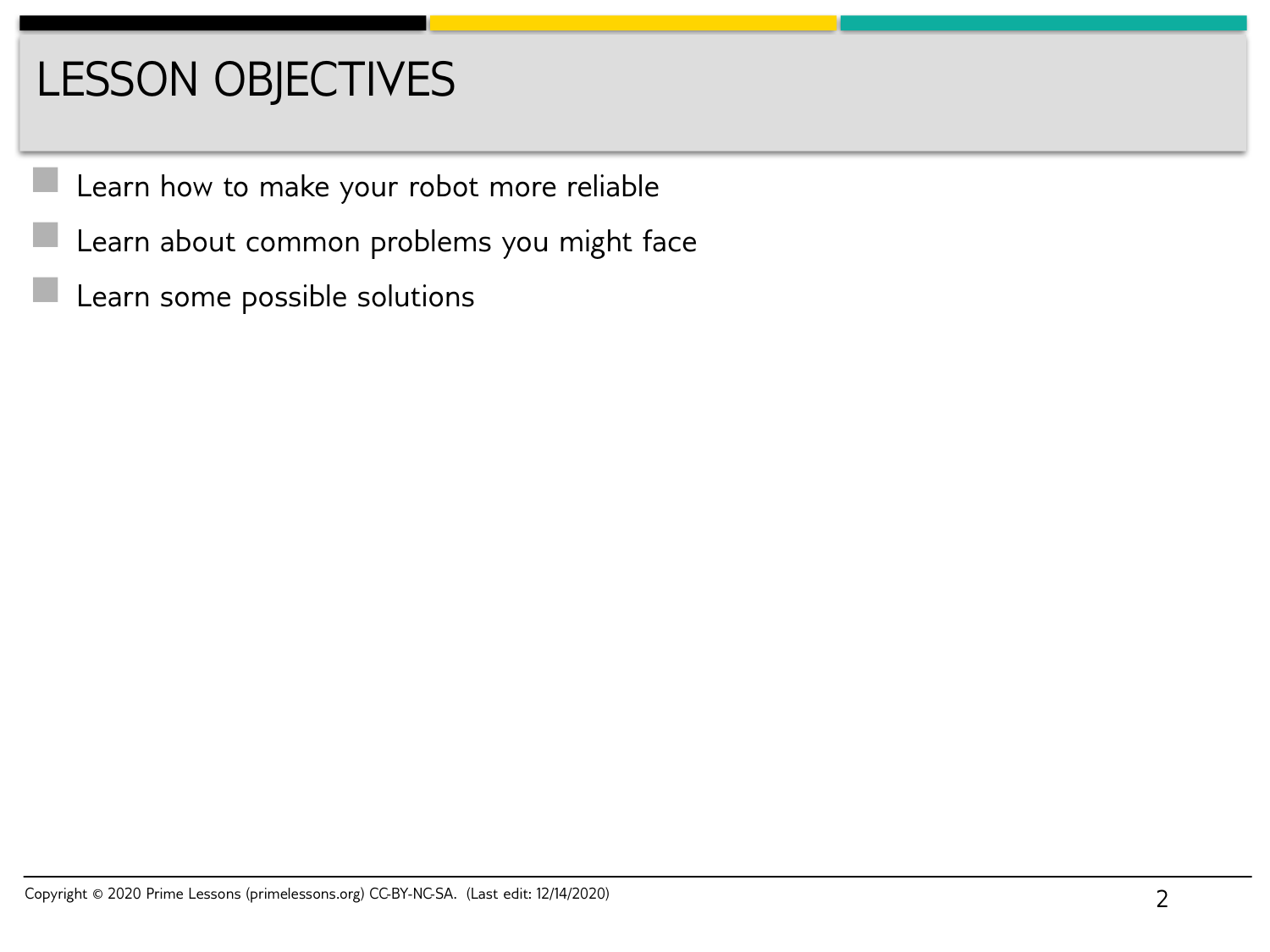

# Lesson Objectives
Learn how to make your robot more reliable
Learn about common problems you might face
Learn some possible solutions

2
Copyright © 2020 Prime Lessons (primelessons.org) CC-BY-NC-SA.  (Last edit: 12/14/2020)